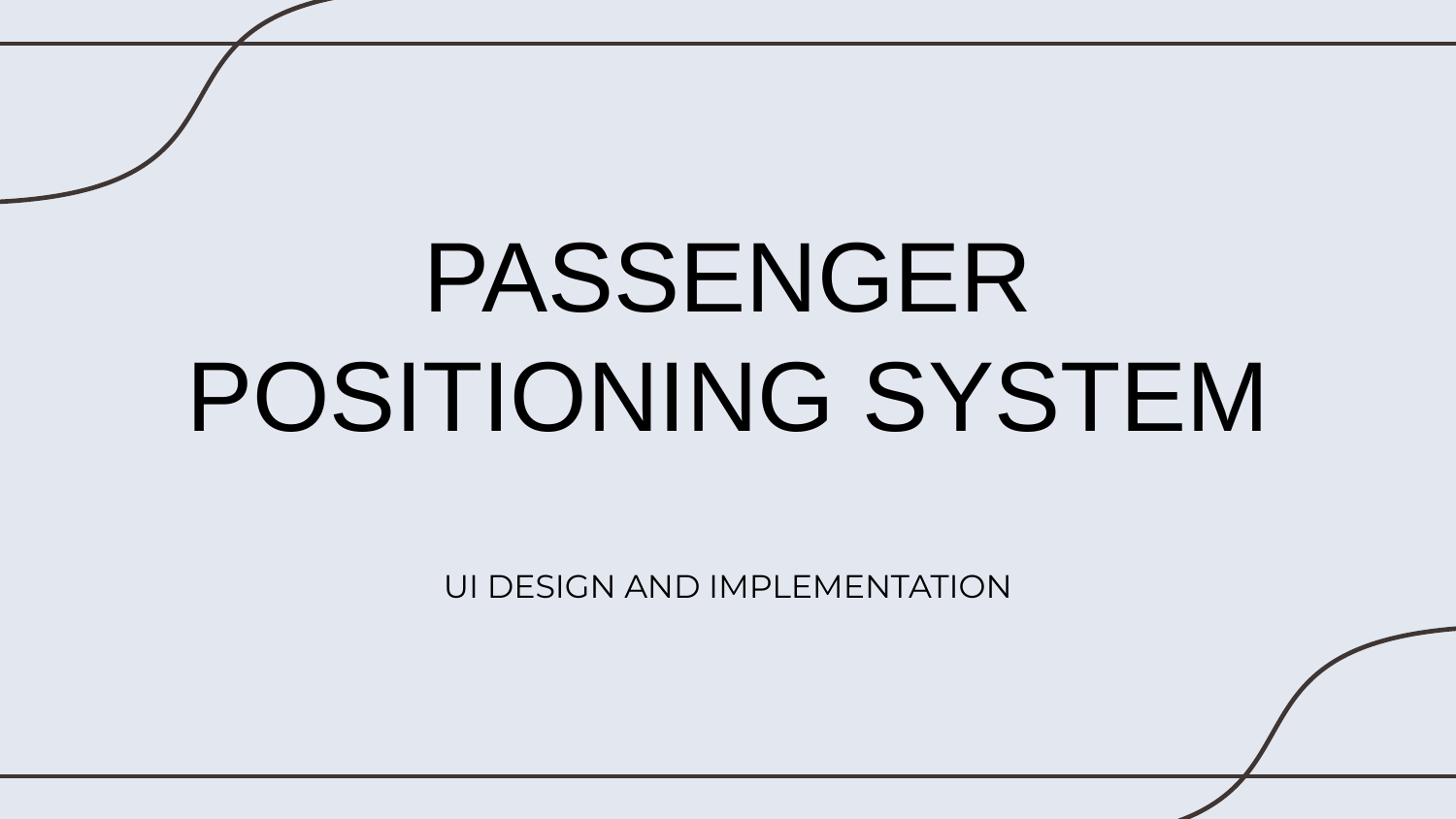

# PASSENGER POSITIONING SYSTEM
UI DESIGN AND IMPLEMENTATION